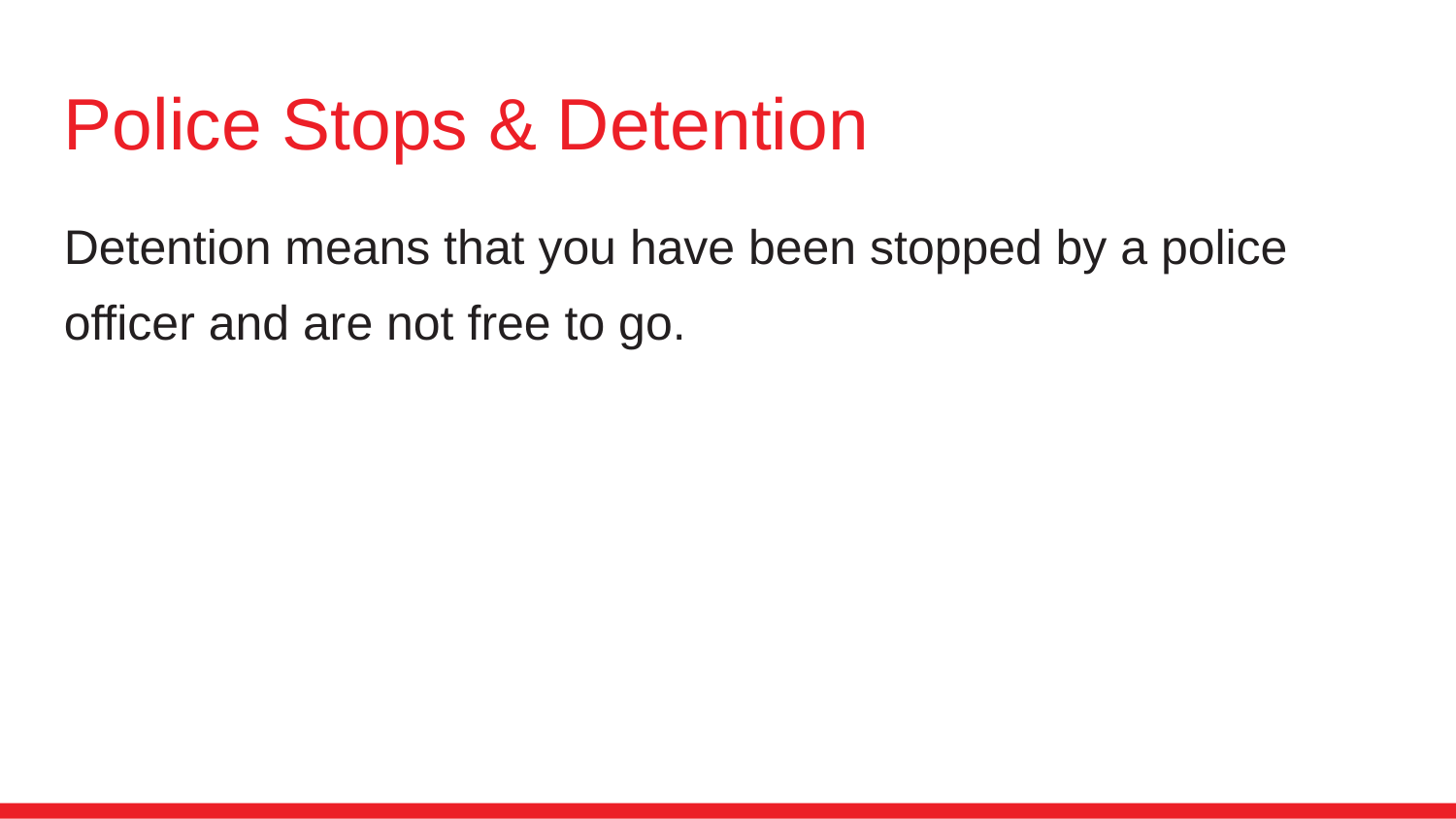

Police Stops & Detention
Detention means that you have been stopped by a police officer and are not free to go.